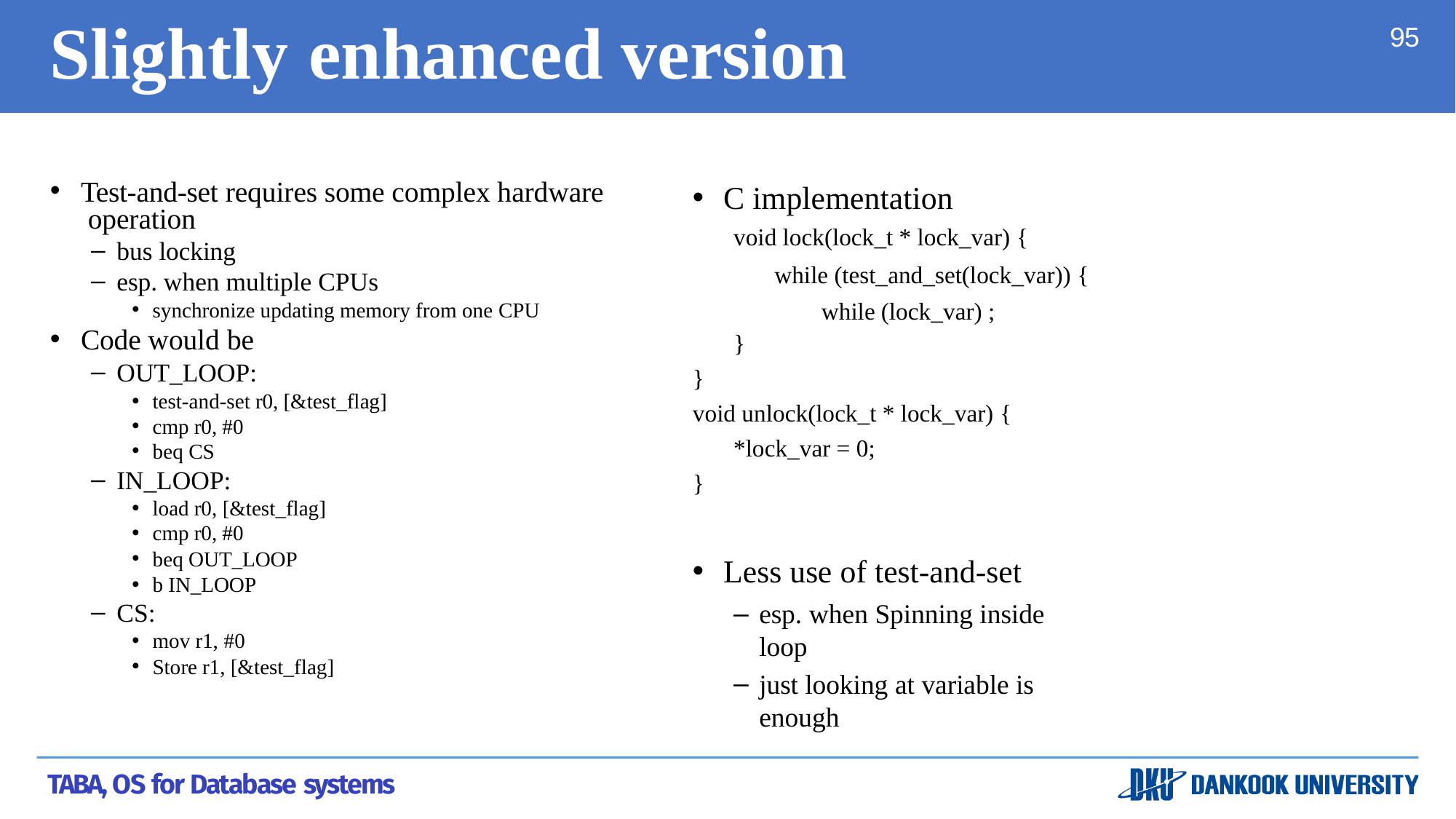

# Slightly	enhanced version
95
C implementation
void lock(lock_t * lock_var) {
while (test_and_set(lock_var)) {  while (lock_var) ;
}
}
void unlock(lock_t * lock_var) {
*lock_var = 0;
}

Less use of test-and-set
esp. when Spinning inside loop
just looking at variable is enough
Test-and-set requires some complex hardware  operation
bus locking
esp. when multiple CPUs
synchronize updating memory from one CPU
Code would be
OUT_LOOP:
test-and-set r0, [&test_flag]
cmp r0, #0
beq CS
IN_LOOP:
load r0, [&test_flag]
cmp r0, #0
beq OUT_LOOP
b IN_LOOP
CS:
mov r1, #0
Store r1, [&test_flag]
TABA, OS for Database systems